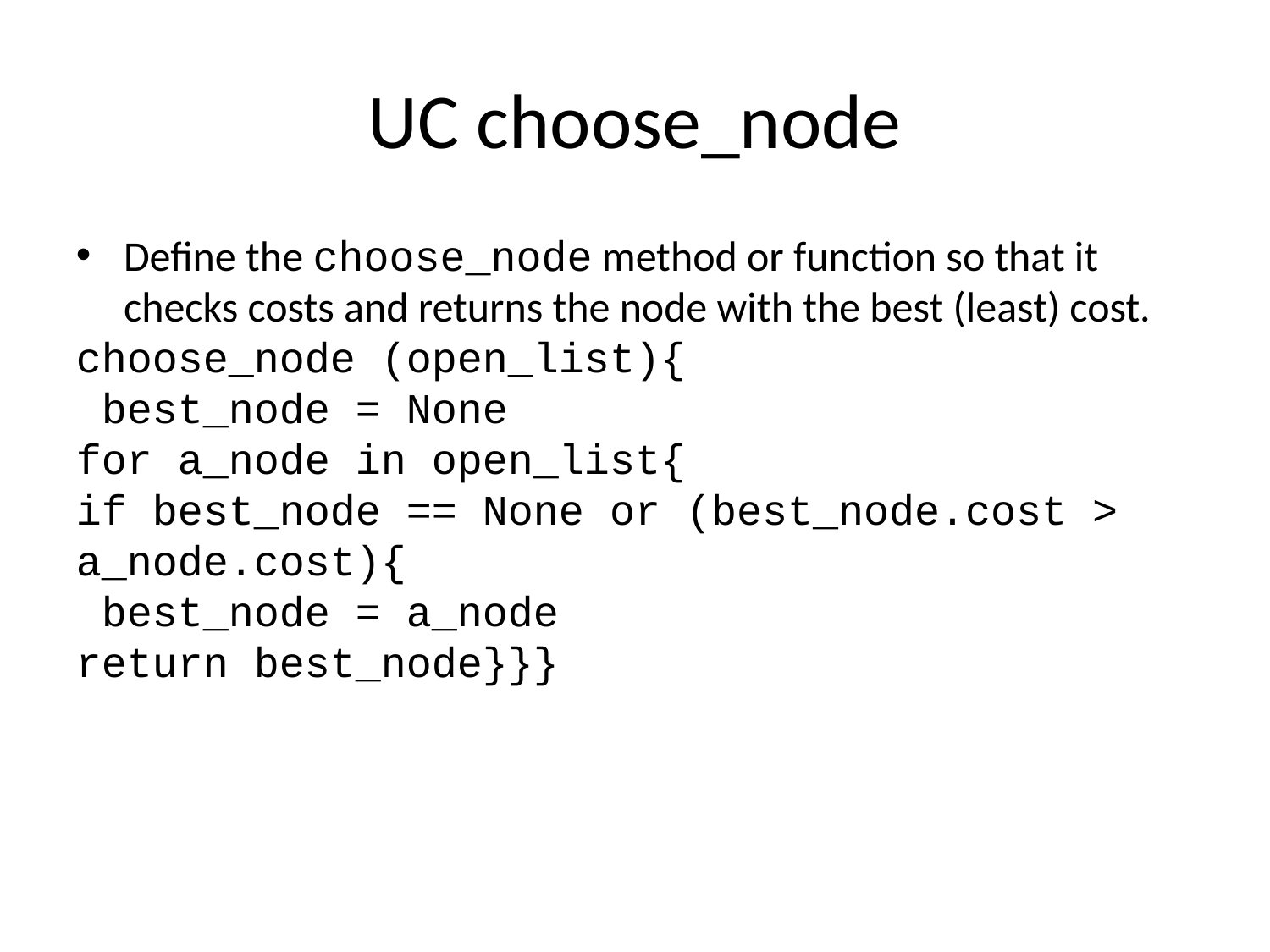

UC choose_node
Define the choose_node method or function so that it checks costs and returns the node with the best (least) cost.
choose_node (open_list){
 best_node = None
for a_node in open_list{
if best_node == None or (best_node.cost > a_node.cost){
 best_node = a_node
return best_node}}}